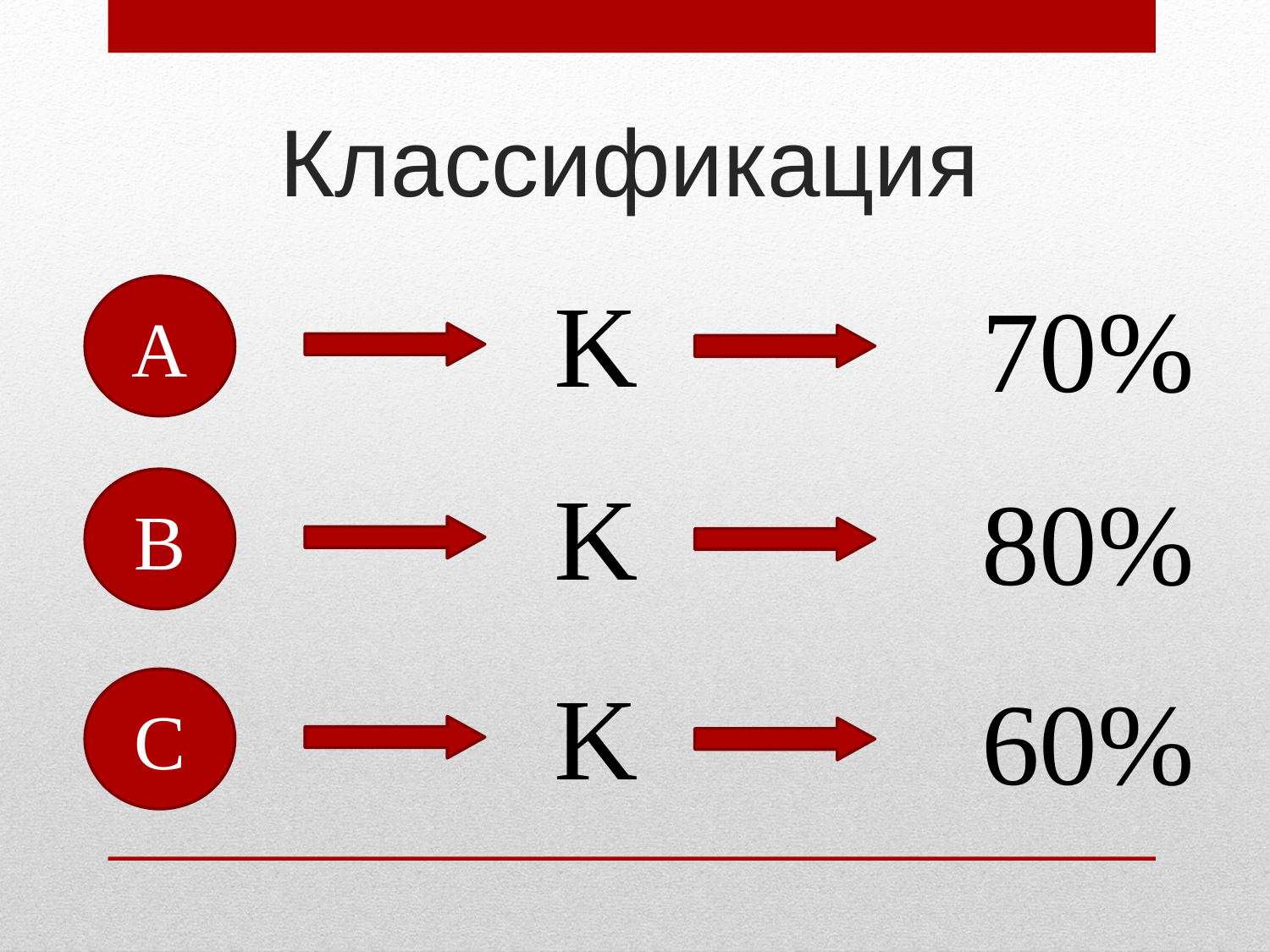

# Классификация
K
70%
A

K
80%
B

K
60%
C